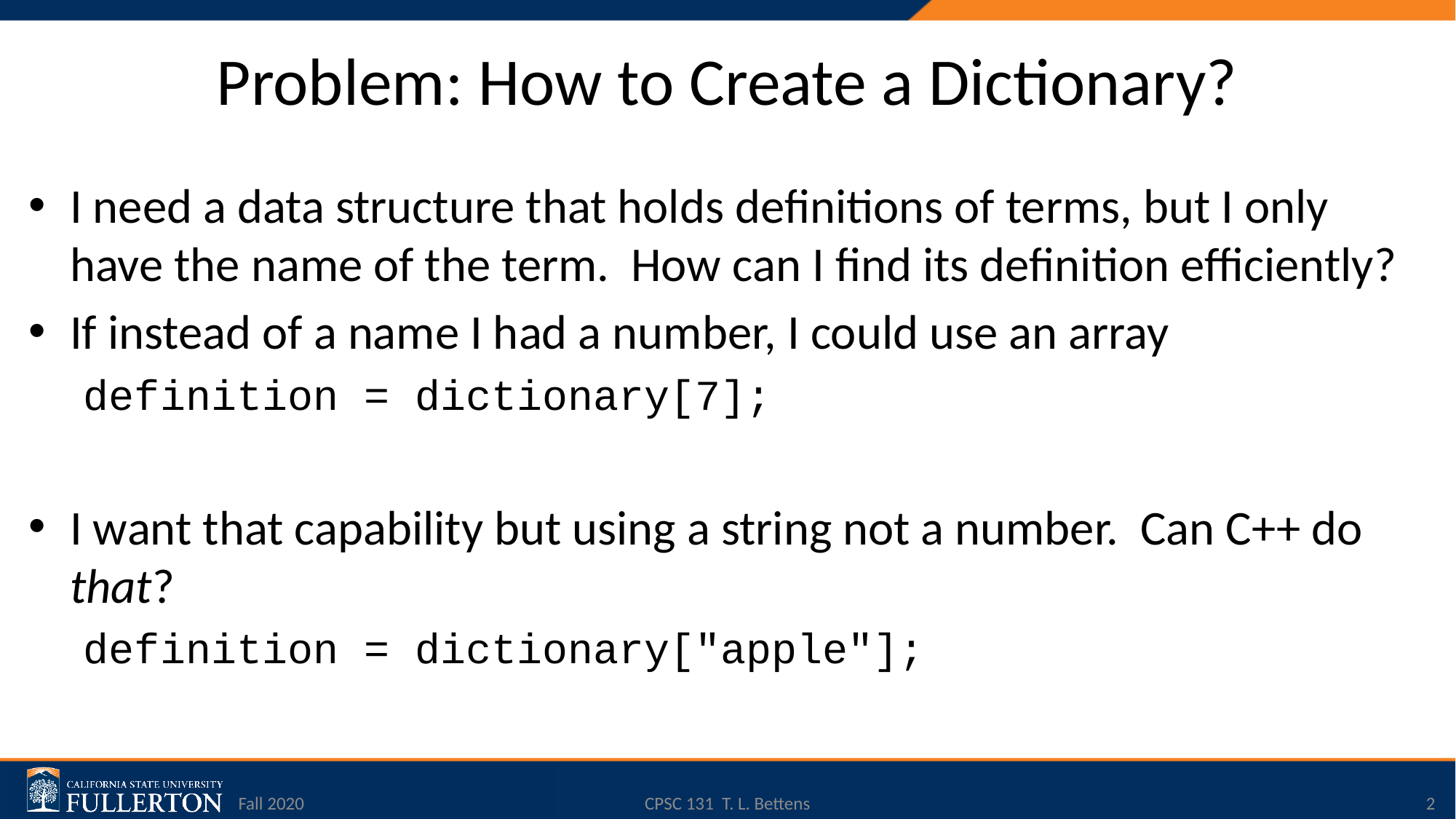

# Problem: How to Create a Dictionary?
I need a data structure that holds definitions of terms, but I only have the name of the term.  How can I find its definition efficiently?
If instead of a name I had a number, I could use an array
definition = dictionary[7];

I want that capability but using a string not a number.  Can C++ do that?
definition = dictionary["apple"];
Fall 2020
CPSC 131  T. L. Bettens
2